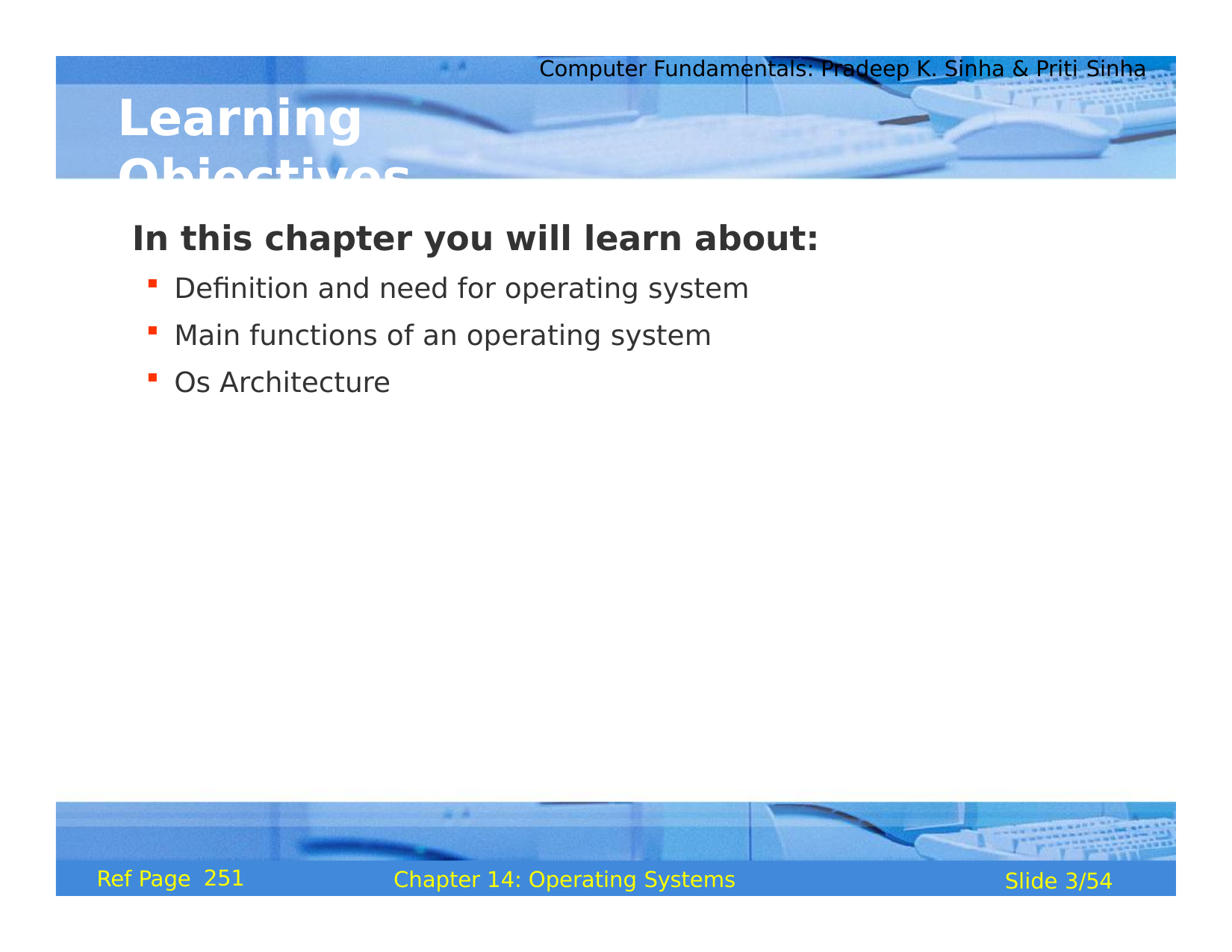

Computer Fundamentals: Pradeep K. Sinha & Priti Sinha
# Learning Objectives
In this chapter you will learn about:
Definition and need for operating system
Main functions of an operating system
Os Architecture

251
Ref Page
Chapter 14: Operating Systems
Slide 3/54